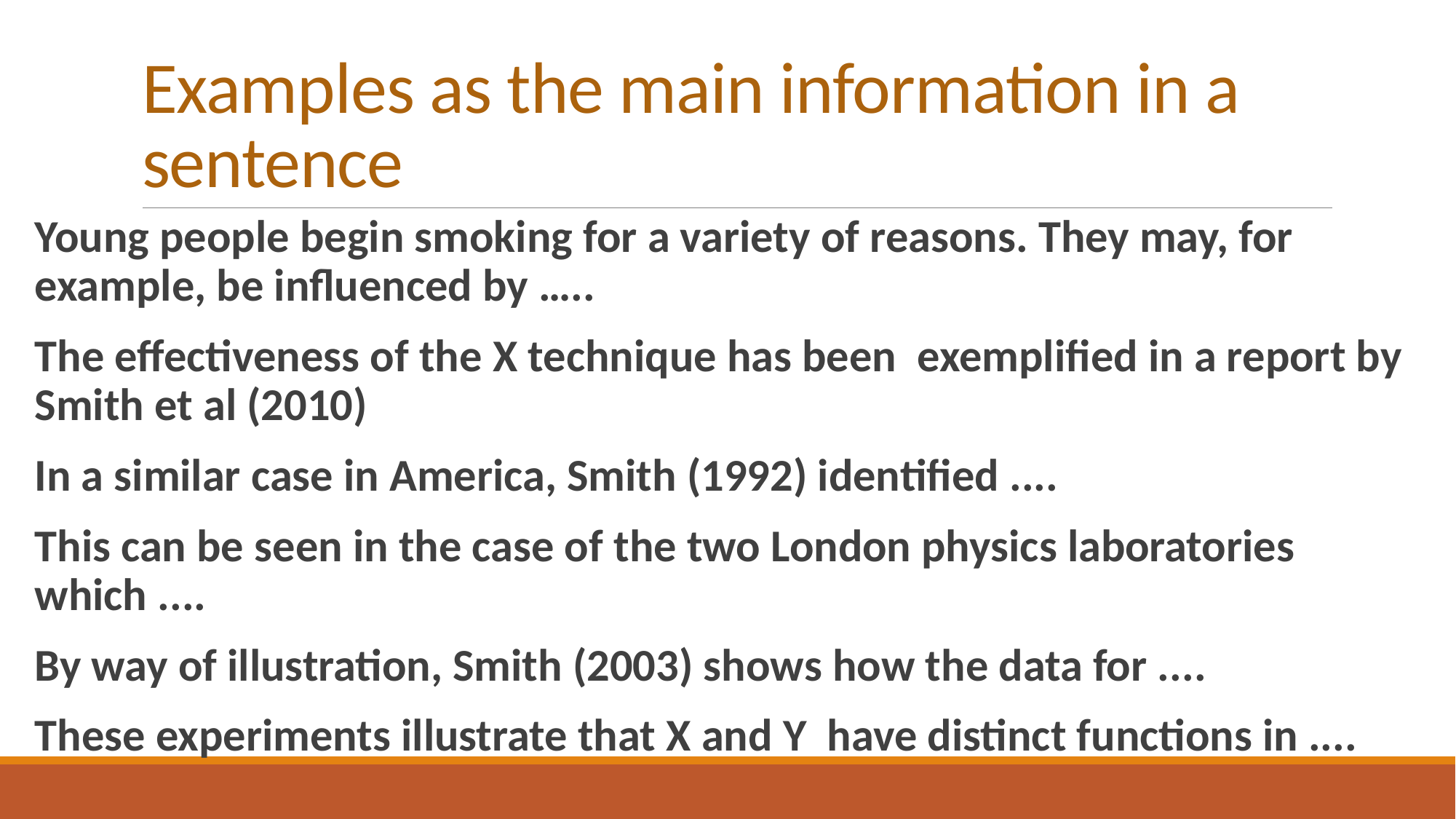

# Examples as the main information in a sentence
Young people begin smoking for a variety of reasons. They may, for example, be influenced by …..
The effectiveness of the X technique has been  exemplified in a report by Smith et al (2010)
In a similar case in America, Smith (1992) identified ....
This can be seen in the case of the two London physics laboratories which ....
By way of illustration, Smith (2003) shows how the data for ....
These experiments illustrate that X and Y  have distinct functions in ....